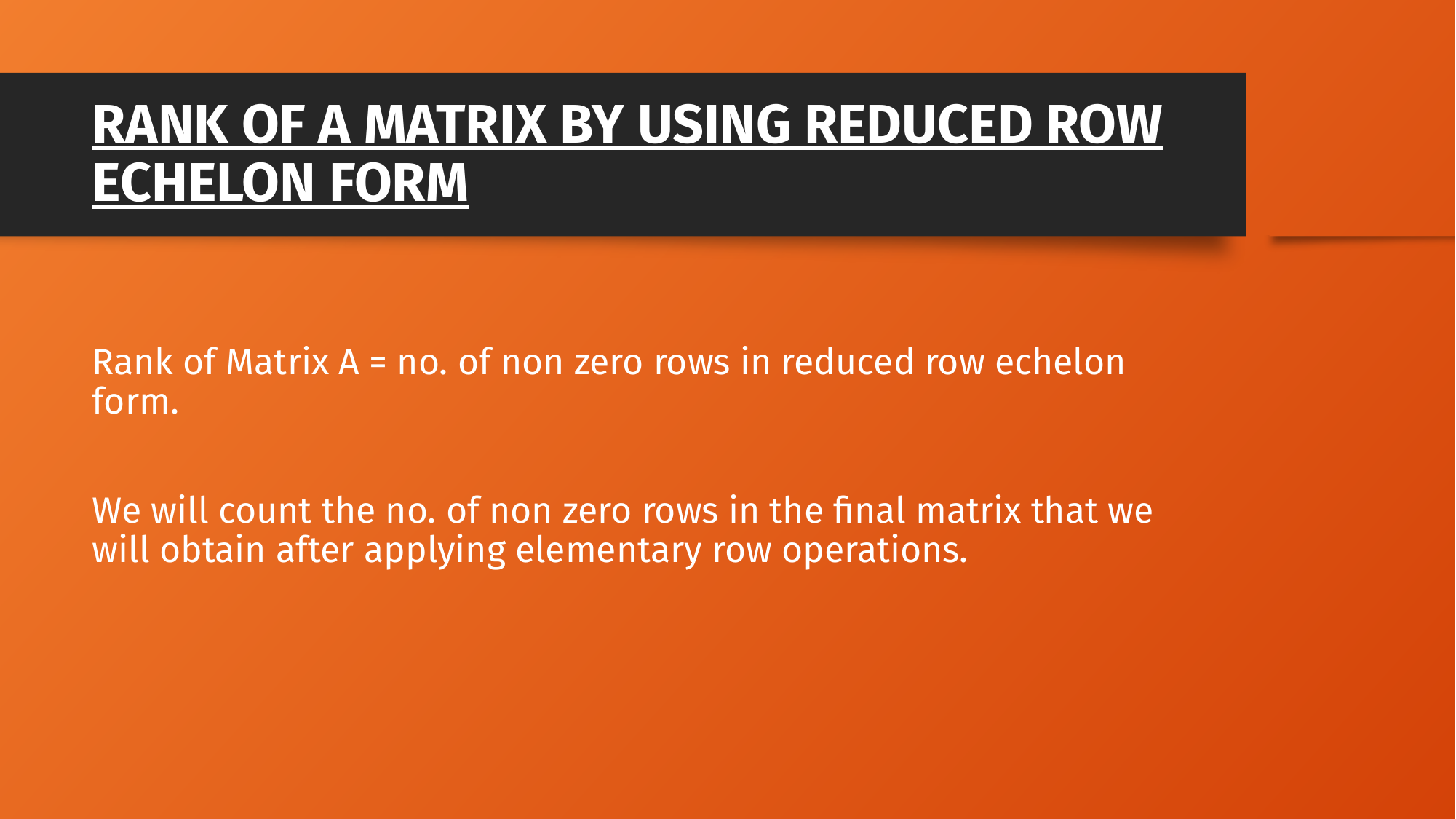

# RANK OF A MATRIX BY USING REDUCED ROW ECHELON FORM

Rank of Matrix A = no. of non zero rows in reduced row echelon form.

We will count the no. of non zero rows in the final matrix that we will obtain after applying elementary row operations.